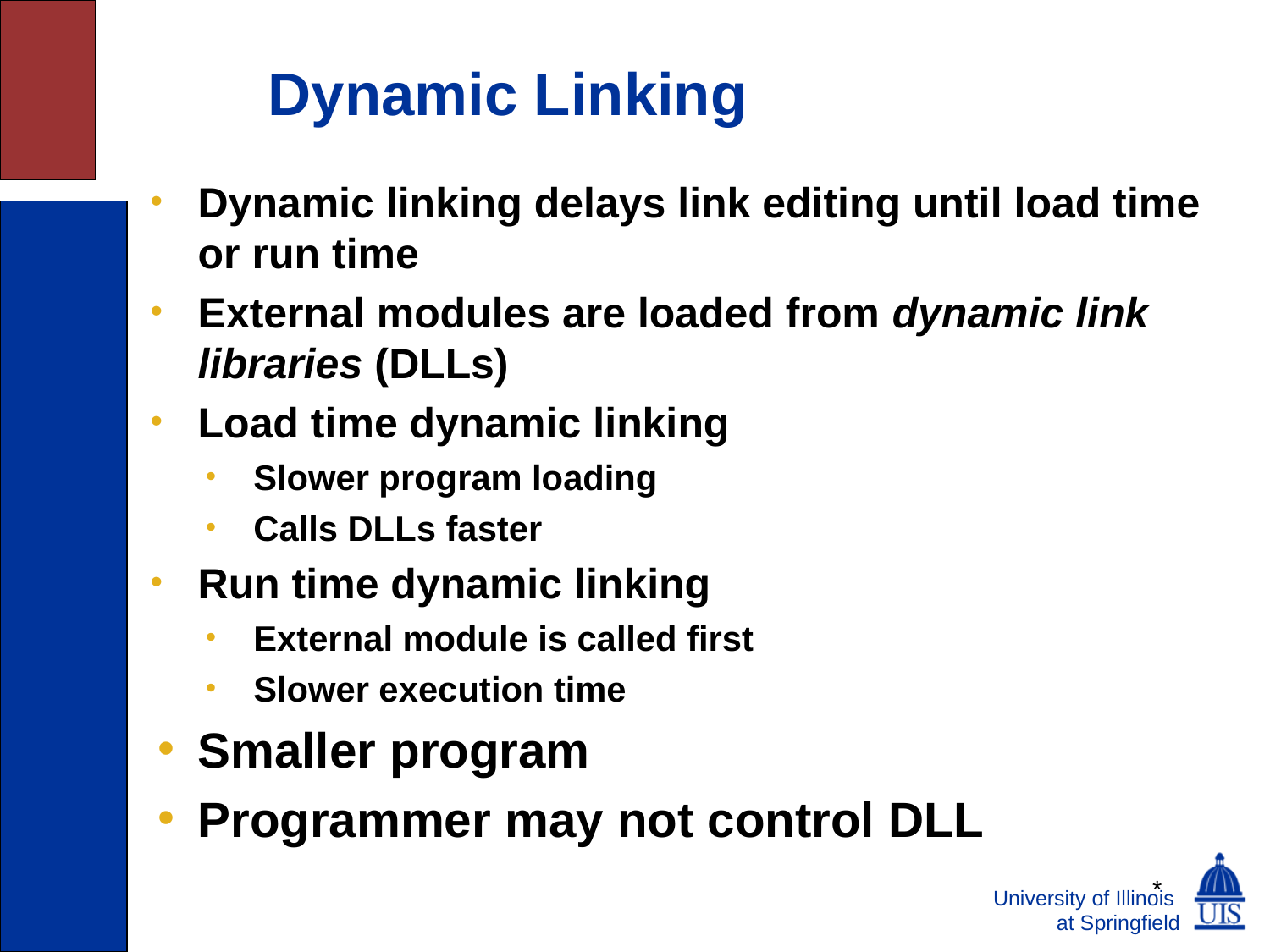

# Dynamic Linking
Dynamic linking delays link editing until load time or run time
External modules are loaded from dynamic link libraries (DLLs)
Load time dynamic linking
Slower program loading
Calls DLLs faster
Run time dynamic linking
External module is called first
Slower execution time
Smaller program
Programmer may not control DLL
*